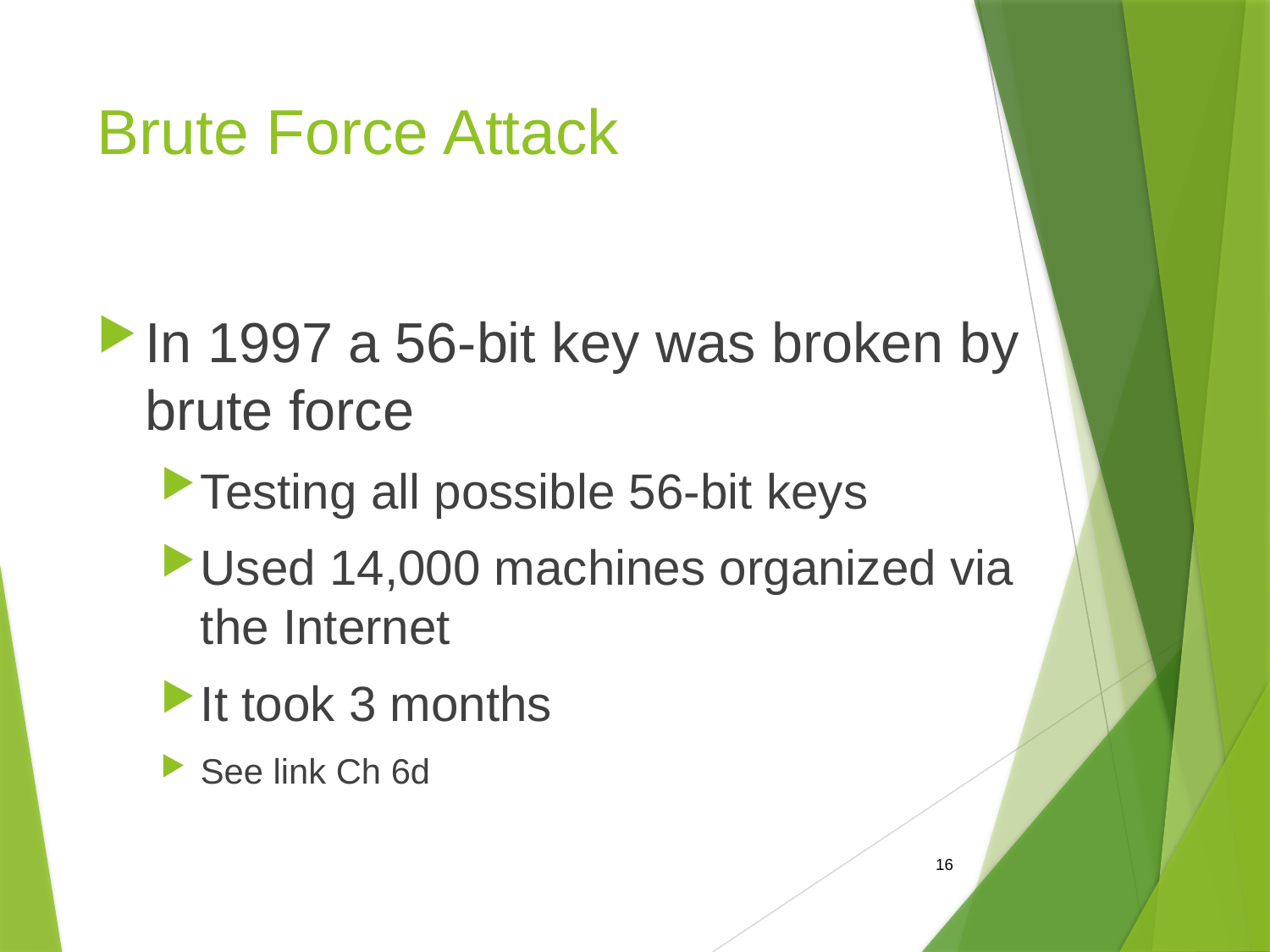

# Brute Force Attack
In 1997 a 56-bit key was broken by brute force
Testing all possible 56-bit keys
Used 14,000 machines organized via the Internet
It took 3 months
See link Ch 6d
16